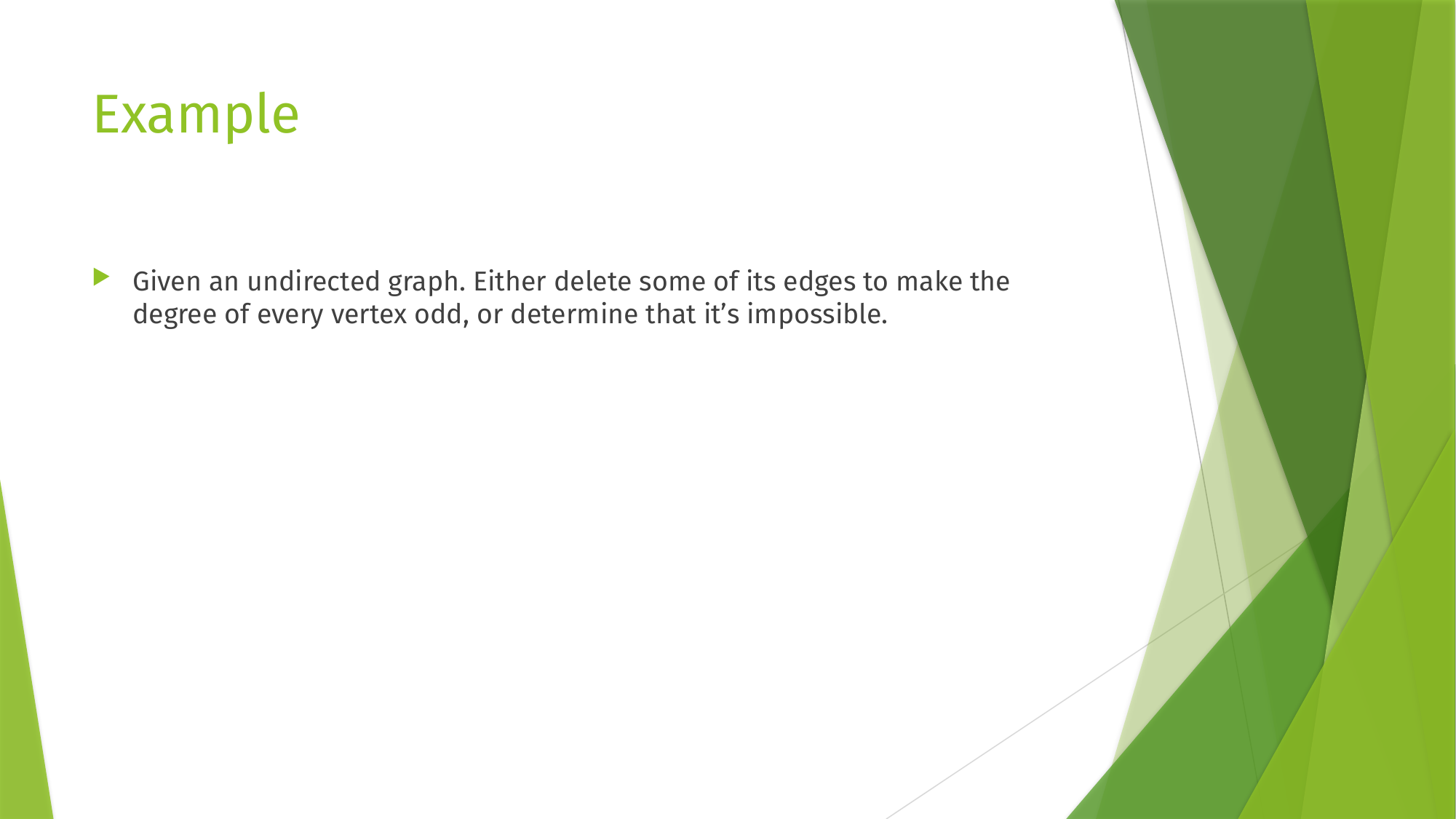

# Example
Given an undirected graph. Either delete some of its edges to make the degree of every vertex odd, or determine that it’s impossible.